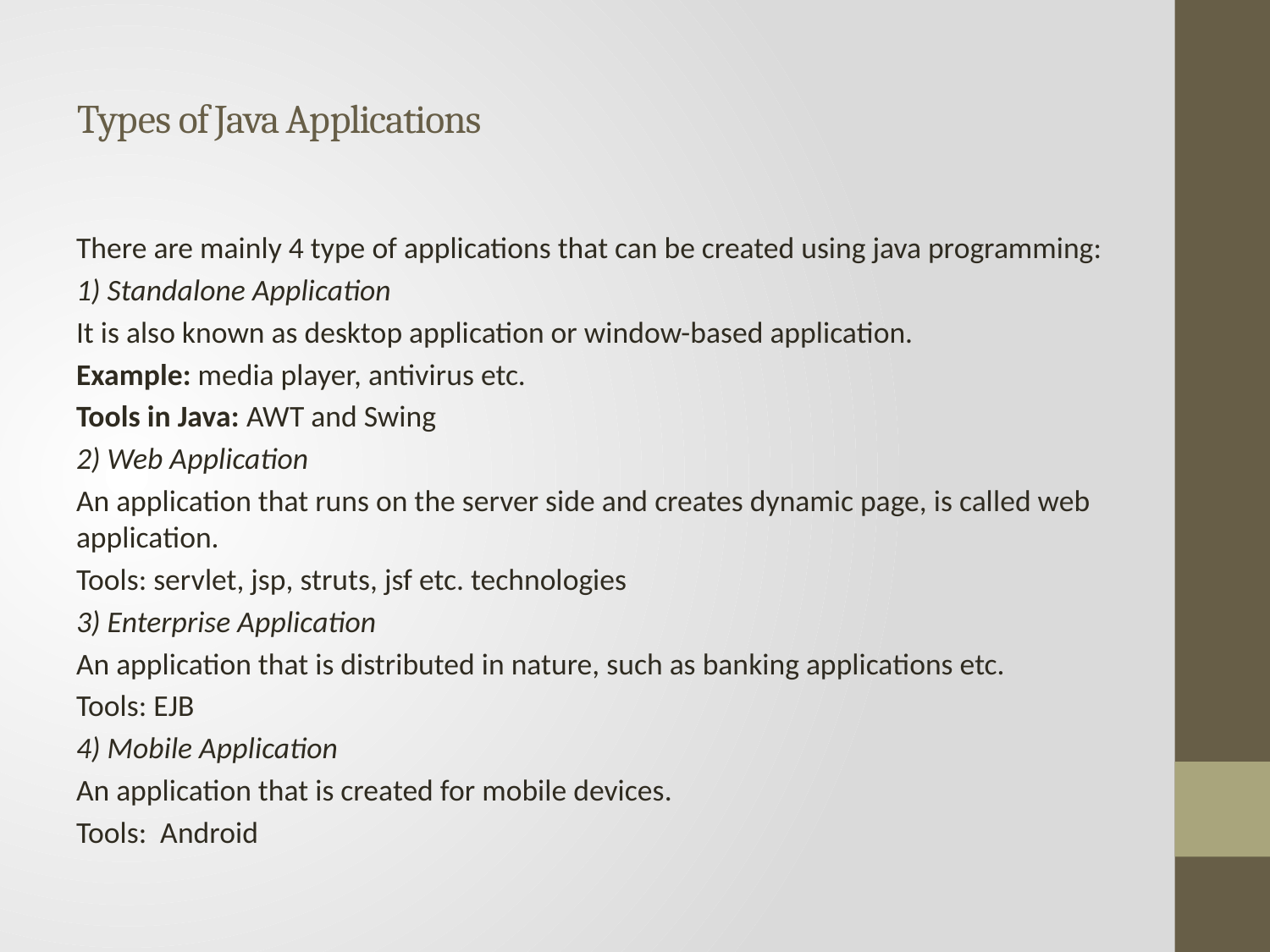

# Types of Java Applications
There are mainly 4 type of applications that can be created using java programming:
1) Standalone Application
It is also known as desktop application or window-based application.
Example: media player, antivirus etc.
Tools in Java: AWT and Swing
2) Web Application
An application that runs on the server side and creates dynamic page, is called web application.
Tools: servlet, jsp, struts, jsf etc. technologies
3) Enterprise Application
An application that is distributed in nature, such as banking applications etc.
Tools: EJB
4) Mobile Application
An application that is created for mobile devices.
Tools:  Android